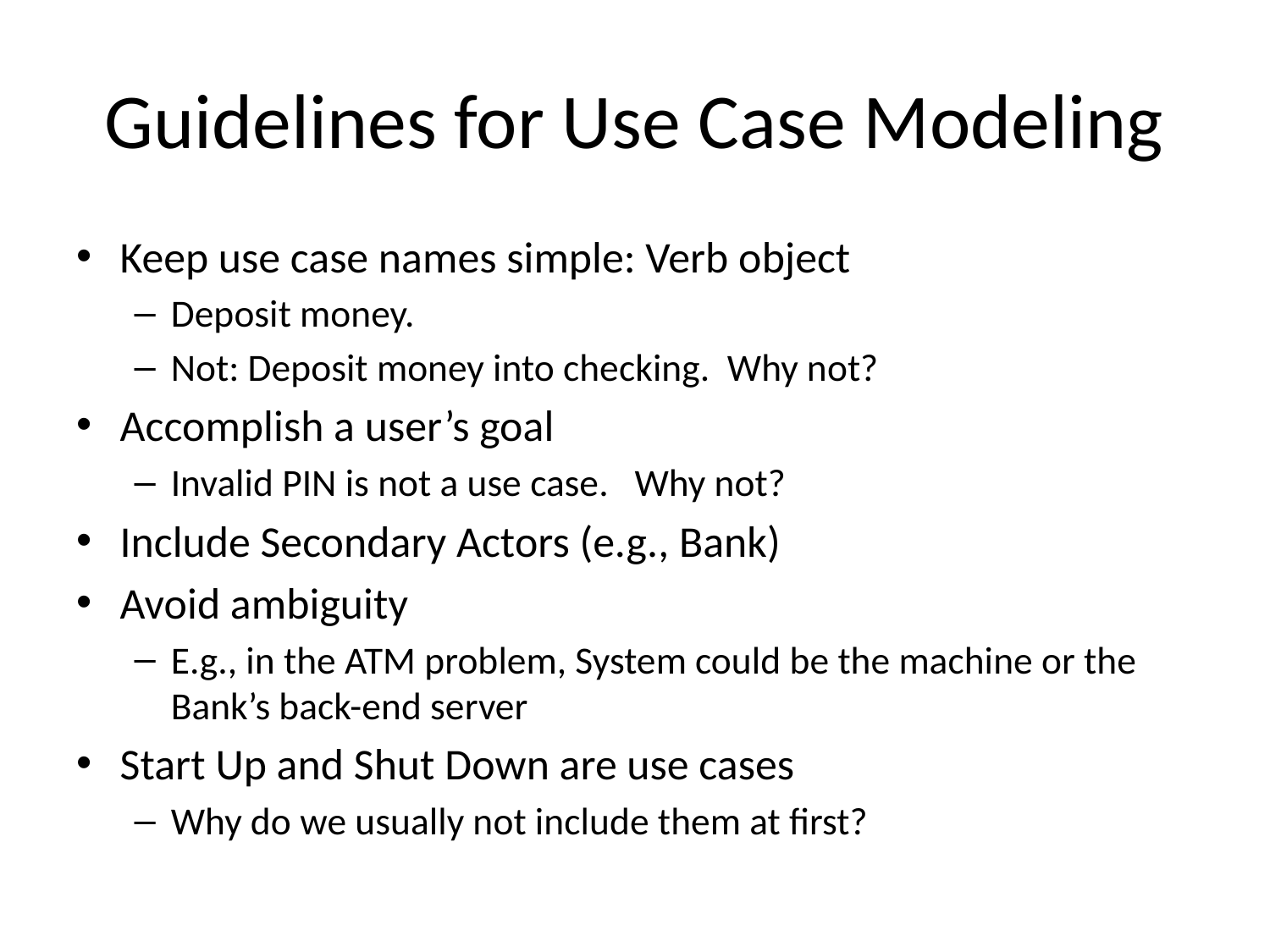

# Guidelines for Use Case Modeling
Keep use case names simple: Verb object
Deposit money.
Not: Deposit money into checking.  Why not?
Accomplish a user’s goal
Invalid PIN is not a use case.   Why not?
Include Secondary Actors (e.g., Bank)
Avoid ambiguity
E.g., in the ATM problem, System could be the machine or the Bank’s back-end server
Start Up and Shut Down are use cases
Why do we usually not include them at first?